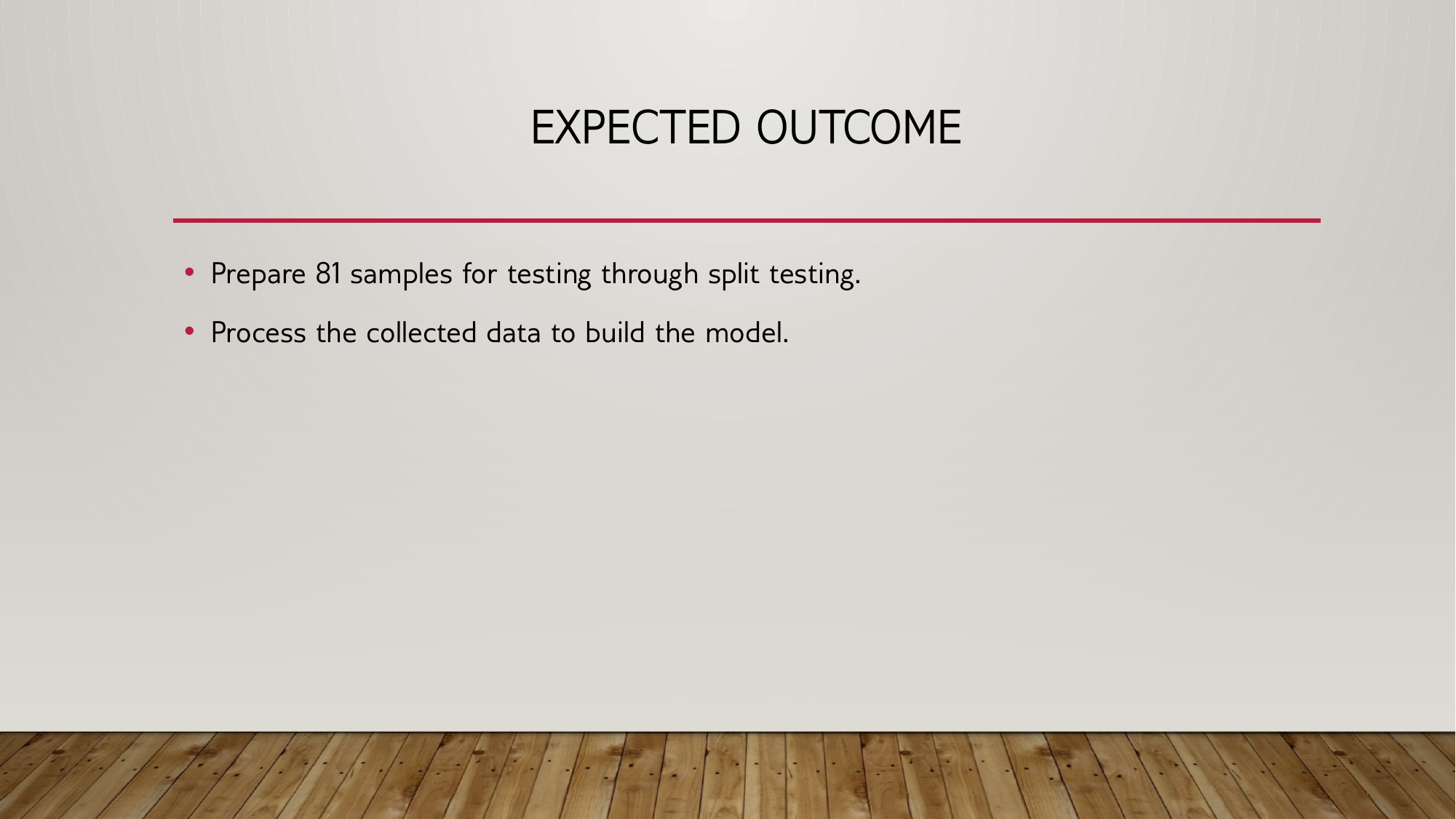

# Expected Outcome
Prepare 81 samples for testing through split testing.
Process the collected data to build the model.